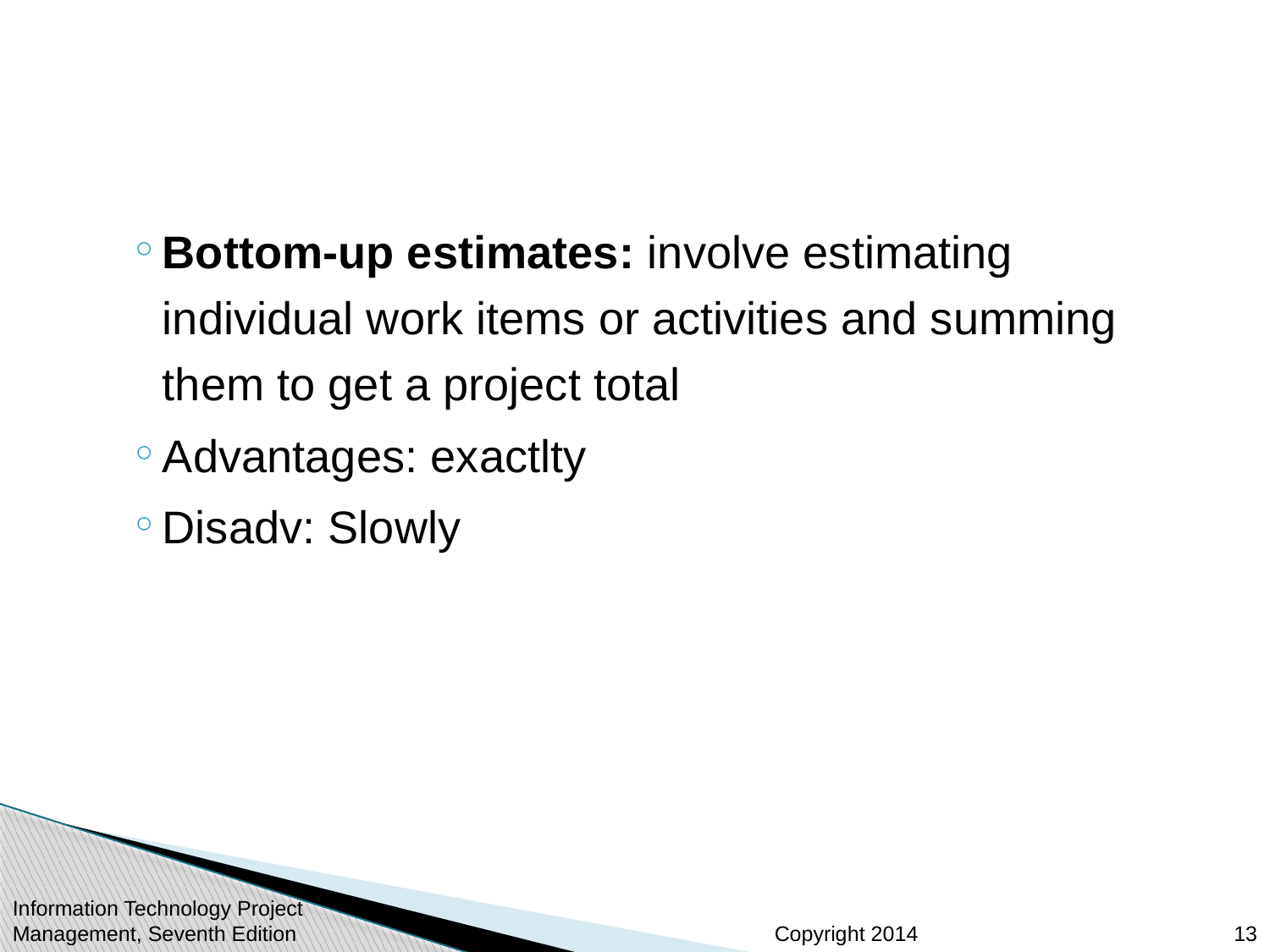

#
Bottom-up estimates: involve estimating individual work items or activities and summing them to get a project total
Advantages: exactlty
Disadv: Slowly

Information Technology Project Management, Seventh Edition
13